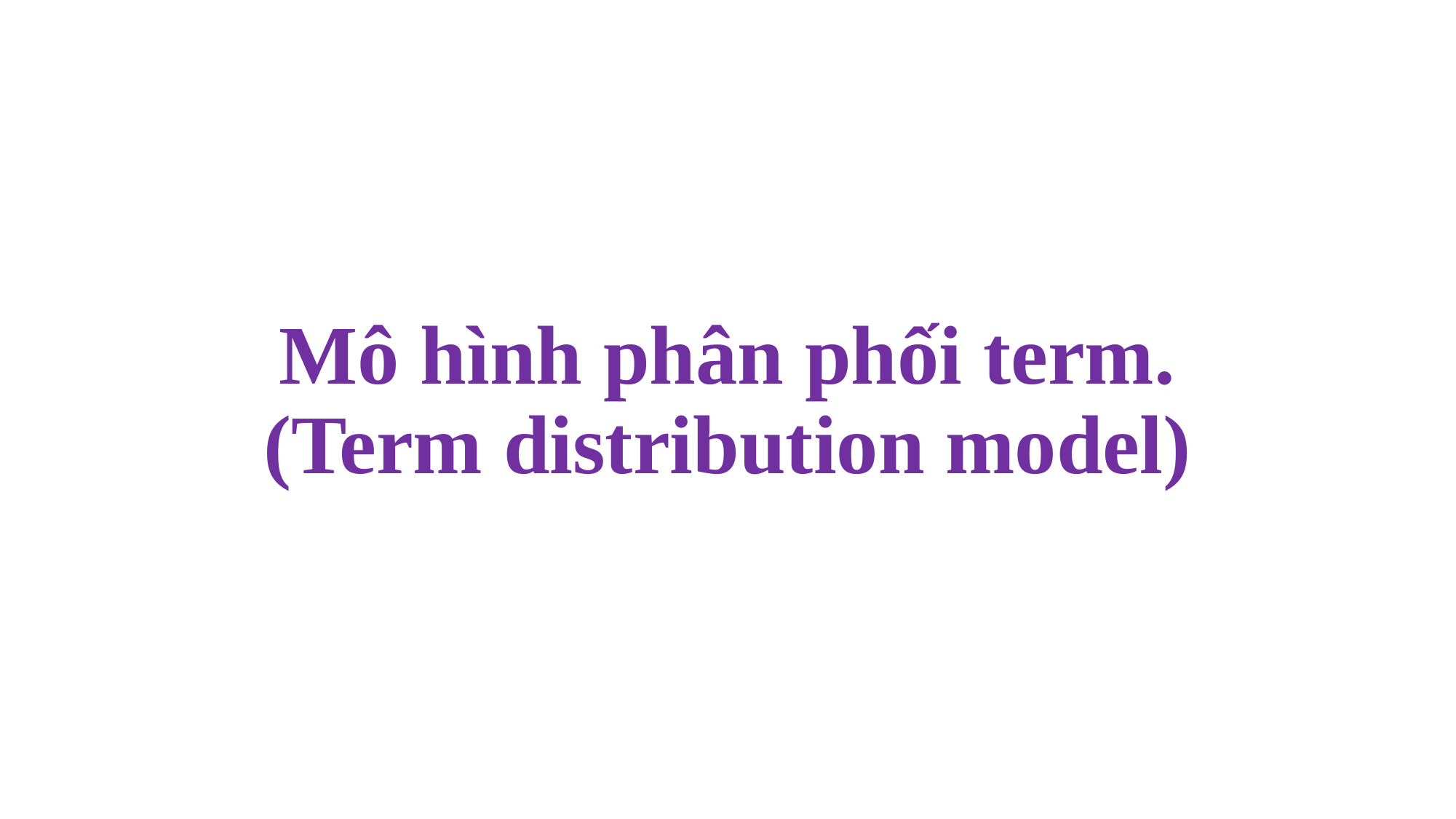

# Mô hình phân phối term. (Term distribution model)